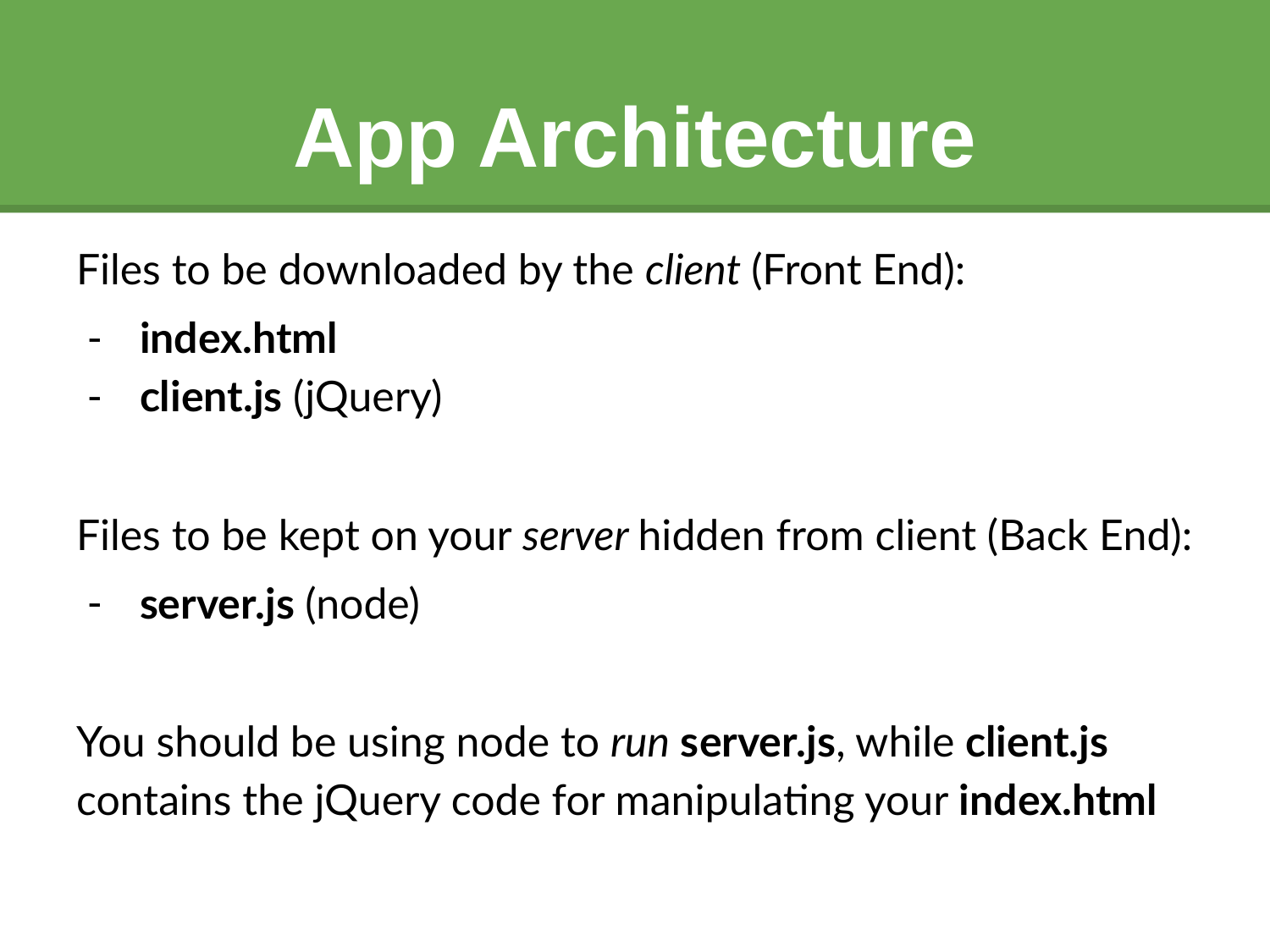

# App Architecture
Files to be downloaded by the client (Front End):
index.html
client.js (jQuery)

Files to be kept on your server hidden from client (Back End):
server.js (node)

You should be using node to run server.js, while client.js contains the jQuery code for manipulating your index.html